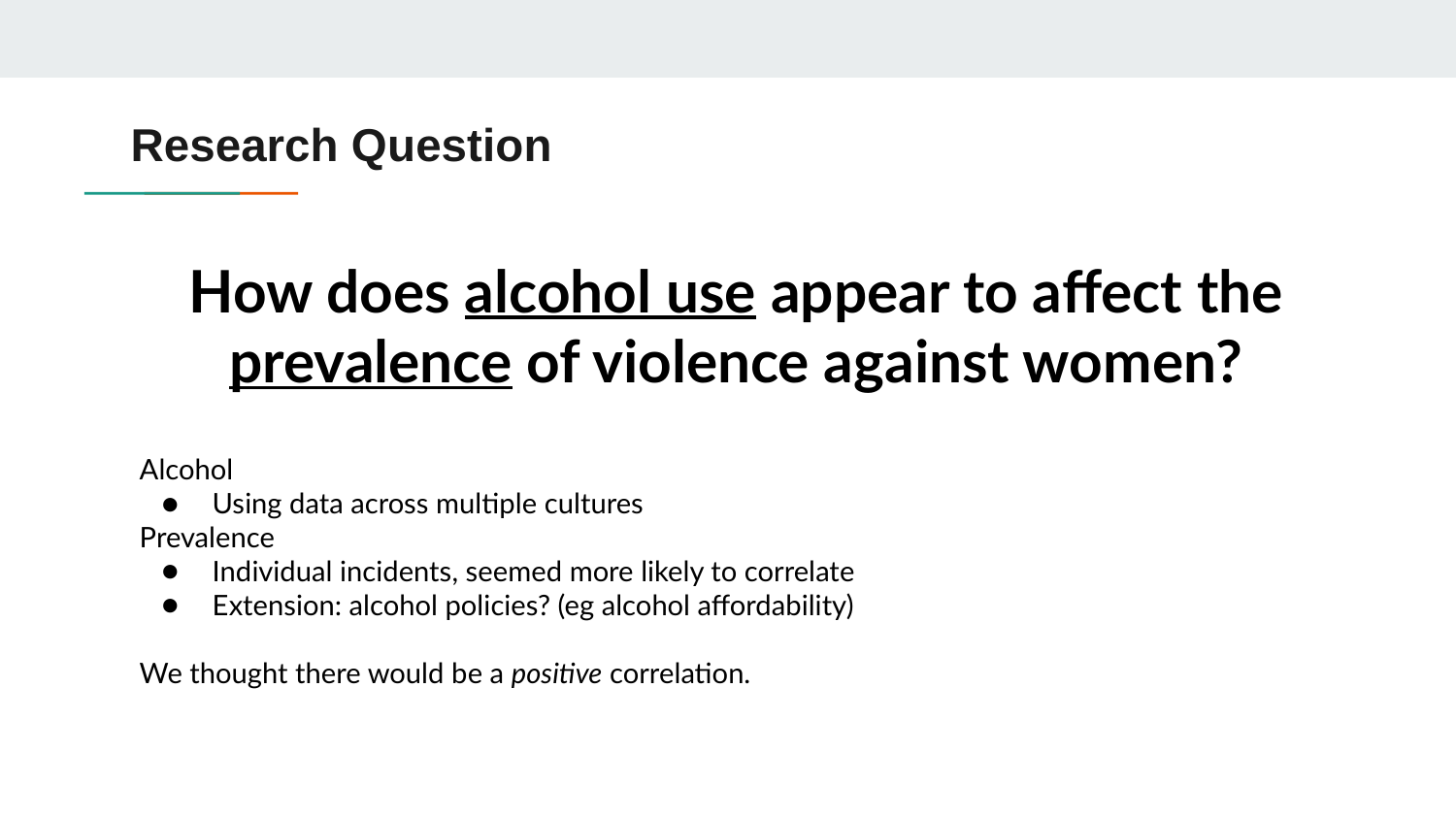

# Research Question
How does alcohol use appear to affect the prevalence of violence against women?
Alcohol
Using data across multiple cultures
Prevalence
Individual incidents, seemed more likely to correlate
Extension: alcohol policies? (eg alcohol affordability)

We thought there would be a positive correlation.